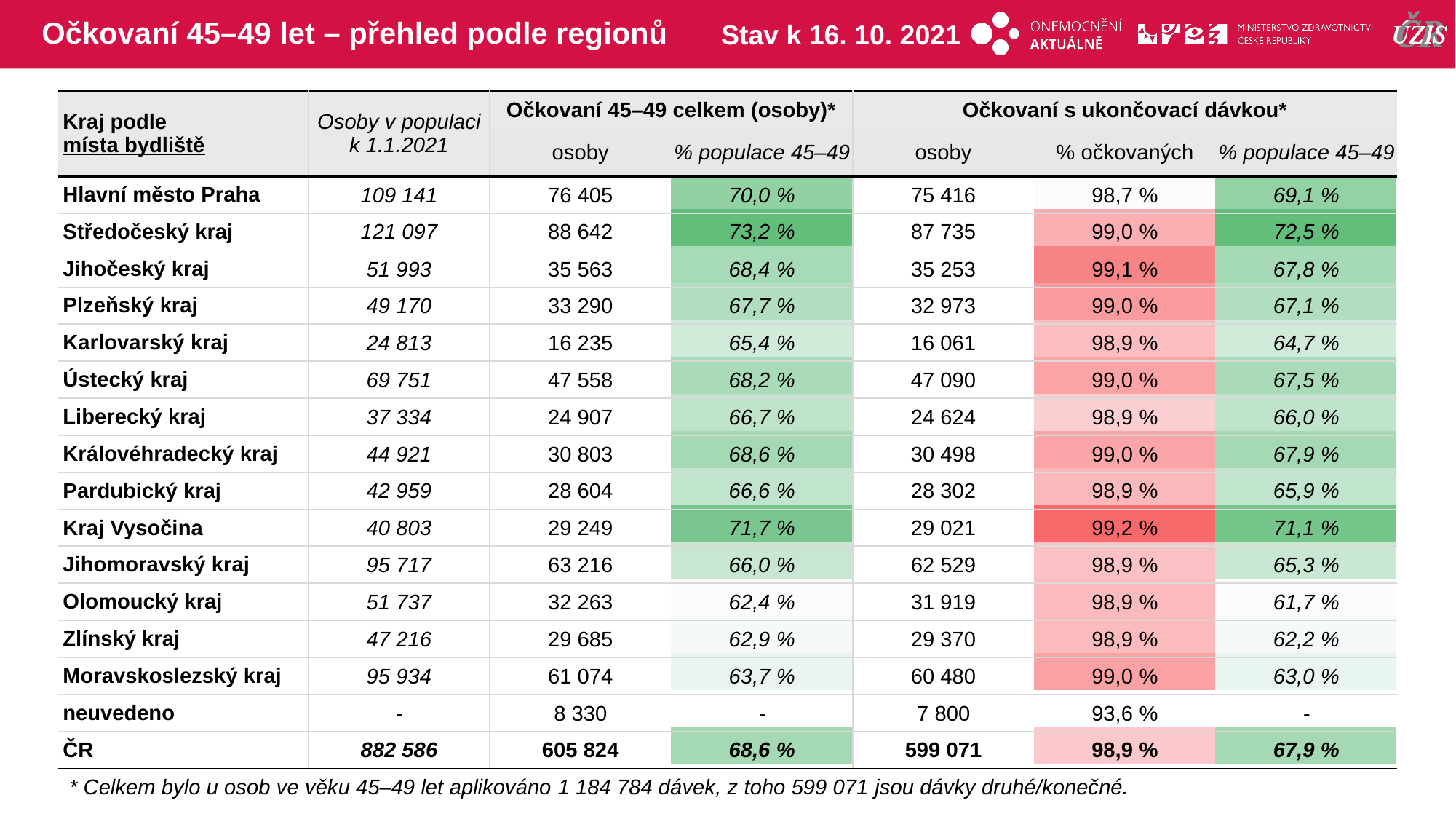

# Očkovaní 45–49 let – přehled podle regionů
Stav k 16. 10. 2021
| Kraj podle místa bydliště | Osoby v populaci k 1.1.2021 | Očkovaní 45–49 celkem (osoby)\* |  | Očkovaní s ukončovací dávkou\* |  |  |
| --- | --- | --- | --- | --- | --- | --- |
|  |  | osoby | % populace 45–49 | osoby | % očkovaných | % populace 45–49 |
| Hlavní město Praha | 109 141 | 76 405 | 70,0 % | 75 416 | 98,7 % | 69,1 % |
| Středočeský kraj | 121 097 | 88 642 | 73,2 % | 87 735 | 99,0 % | 72,5 % |
| Jihočeský kraj | 51 993 | 35 563 | 68,4 % | 35 253 | 99,1 % | 67,8 % |
| Plzeňský kraj | 49 170 | 33 290 | 67,7 % | 32 973 | 99,0 % | 67,1 % |
| Karlovarský kraj | 24 813 | 16 235 | 65,4 % | 16 061 | 98,9 % | 64,7 % |
| Ústecký kraj | 69 751 | 47 558 | 68,2 % | 47 090 | 99,0 % | 67,5 % |
| Liberecký kraj | 37 334 | 24 907 | 66,7 % | 24 624 | 98,9 % | 66,0 % |
| Královéhradecký kraj | 44 921 | 30 803 | 68,6 % | 30 498 | 99,0 % | 67,9 % |
| Pardubický kraj | 42 959 | 28 604 | 66,6 % | 28 302 | 98,9 % | 65,9 % |
| Kraj Vysočina | 40 803 | 29 249 | 71,7 % | 29 021 | 99,2 % | 71,1 % |
| Jihomoravský kraj | 95 717 | 63 216 | 66,0 % | 62 529 | 98,9 % | 65,3 % |
| Olomoucký kraj | 51 737 | 32 263 | 62,4 % | 31 919 | 98,9 % | 61,7 % |
| Zlínský kraj | 47 216 | 29 685 | 62,9 % | 29 370 | 98,9 % | 62,2 % |
| Moravskoslezský kraj | 95 934 | 61 074 | 63,7 % | 60 480 | 99,0 % | 63,0 % |
| neuvedeno | - | 8 330 | - | 7 800 | 93,6 % | - |
| ČR | 882 586 | 605 824 | 68,6 % | 599 071 | 98,9 % | 67,9 % |
|  |  |  |  |  |  |
| --- | --- | --- | --- | --- | --- |
|  |  |  |  |  |  |
|  |  |  |  |  |  |
|  |  |  |  |  |  |
|  |  |  |  |  |  |
|  |  |  |  |  |  |
|  |  |  |  |  |  |
|  |  |  |  |  |  |
|  |  |  |  |  |  |
|  |  |  |  |  |  |
|  |  |  |  |  |  |
|  |  |  |  |  |  |
|  |  |  |  |  |  |
|  |  |  |  |  |  |
|  |  |  |  |  |  |
|  |  |  |  |  |  |
* Celkem bylo u osob ve věku 45–49 let aplikováno 1 184 784 dávek, z toho 599 071 jsou dávky druhé/konečné.